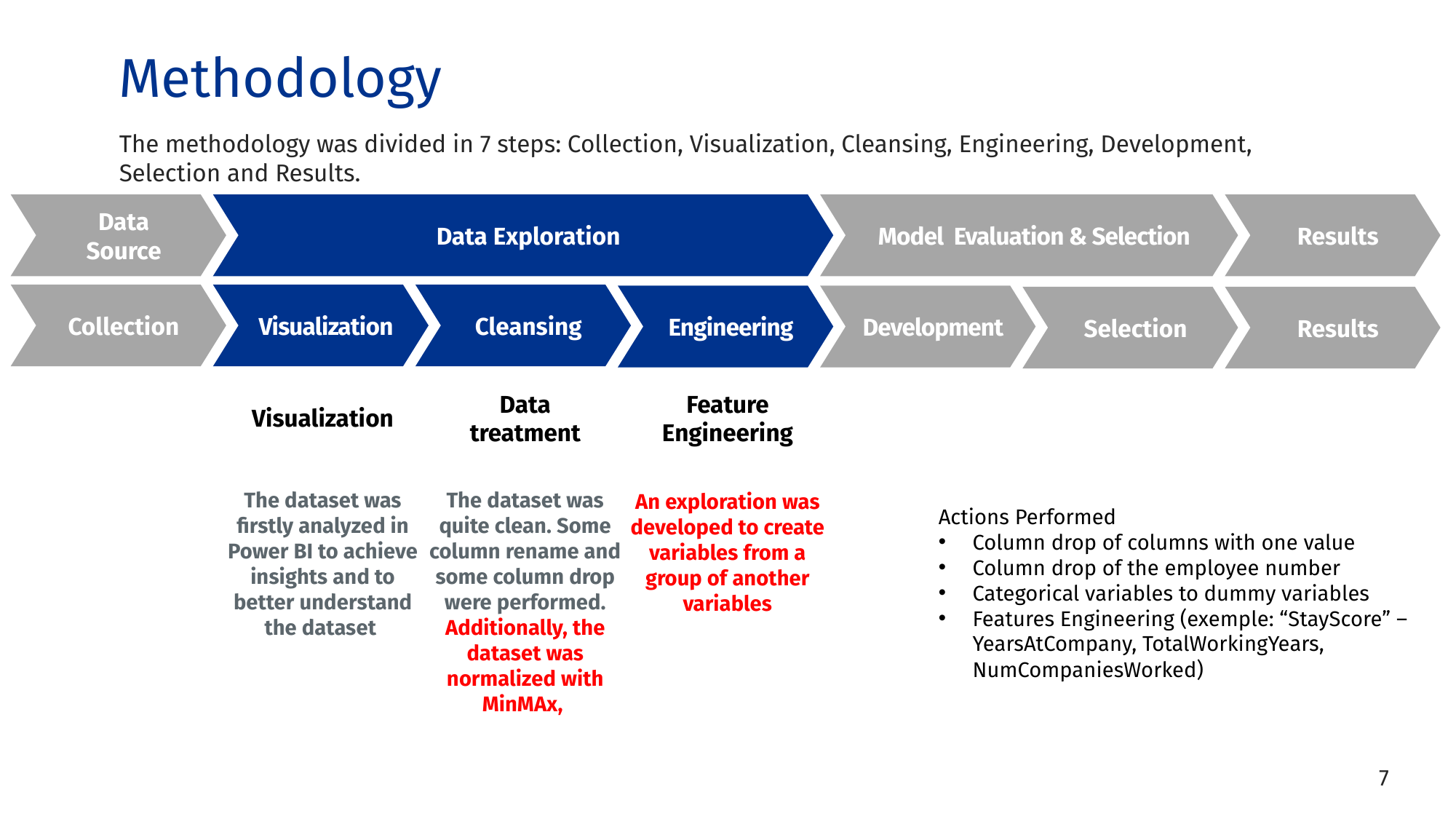

# Methodology
The methodology was divided in 7 steps: Collection, Visualization, Cleansing, Engineering, Development, Selection and Results.
Data
Source
Data Exploration
Model  Evaluation & Selection
Results
Collection
Visualization
Cleansing
Engineering
Development
Selection
Results
Visualization
Data
treatment
Feature Engineering
The dataset was firstly analyzed in Power BI to achieve insights and to better understand the dataset
The dataset was quite clean. Some column rename and some column drop were performed.
Additionally, the dataset was normalized with MinMAx,
An exploration was developed to create variables from a group of another variables
Actions Performed
Column drop of columns with one value
Column drop of the employee number
Categorical variables to dummy variables
Features Engineering (exemple: “StayScore” – YearsAtCompany, TotalWorkingYears, NumCompaniesWorked)